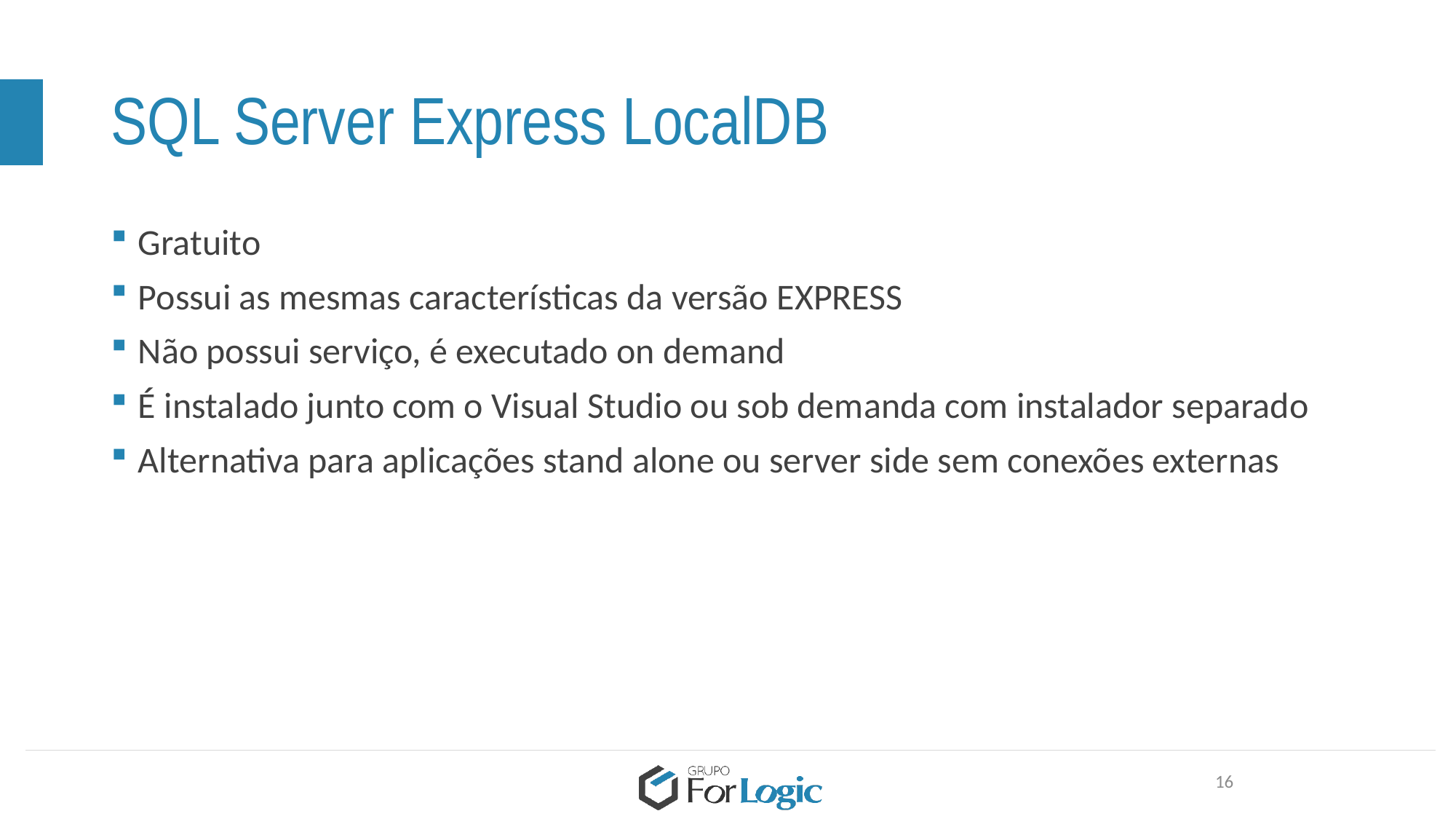

# SQL Server Express LocalDB
Gratuito
Possui as mesmas características da versão EXPRESS
Não possui serviço, é executado on demand
É instalado junto com o Visual Studio ou sob demanda com instalador separado
Alternativa para aplicações stand alone ou server side sem conexões externas
16